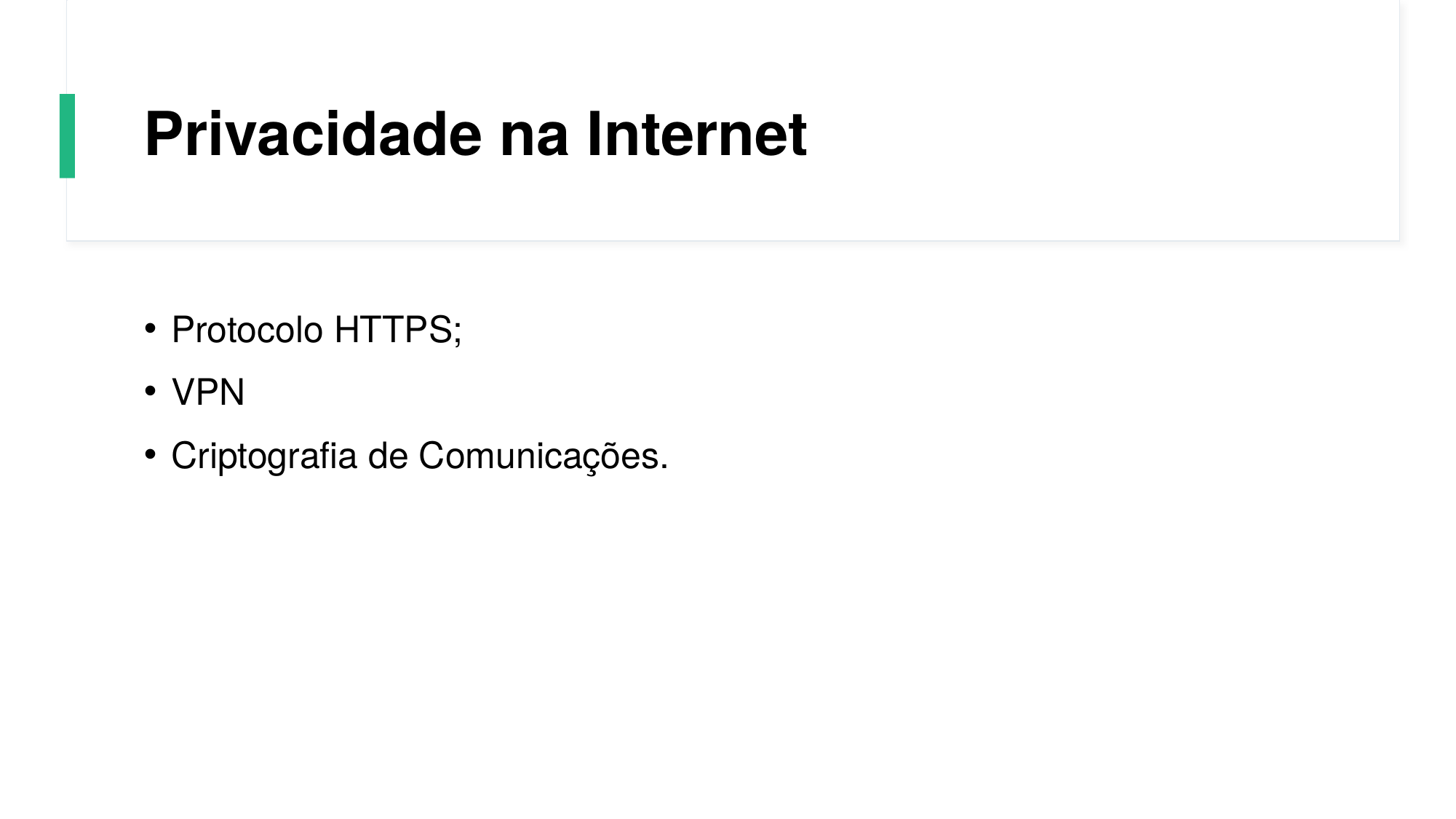

# Privacidade na Internet
Protocolo HTTPS;
VPN
Criptografia de Comunicações.